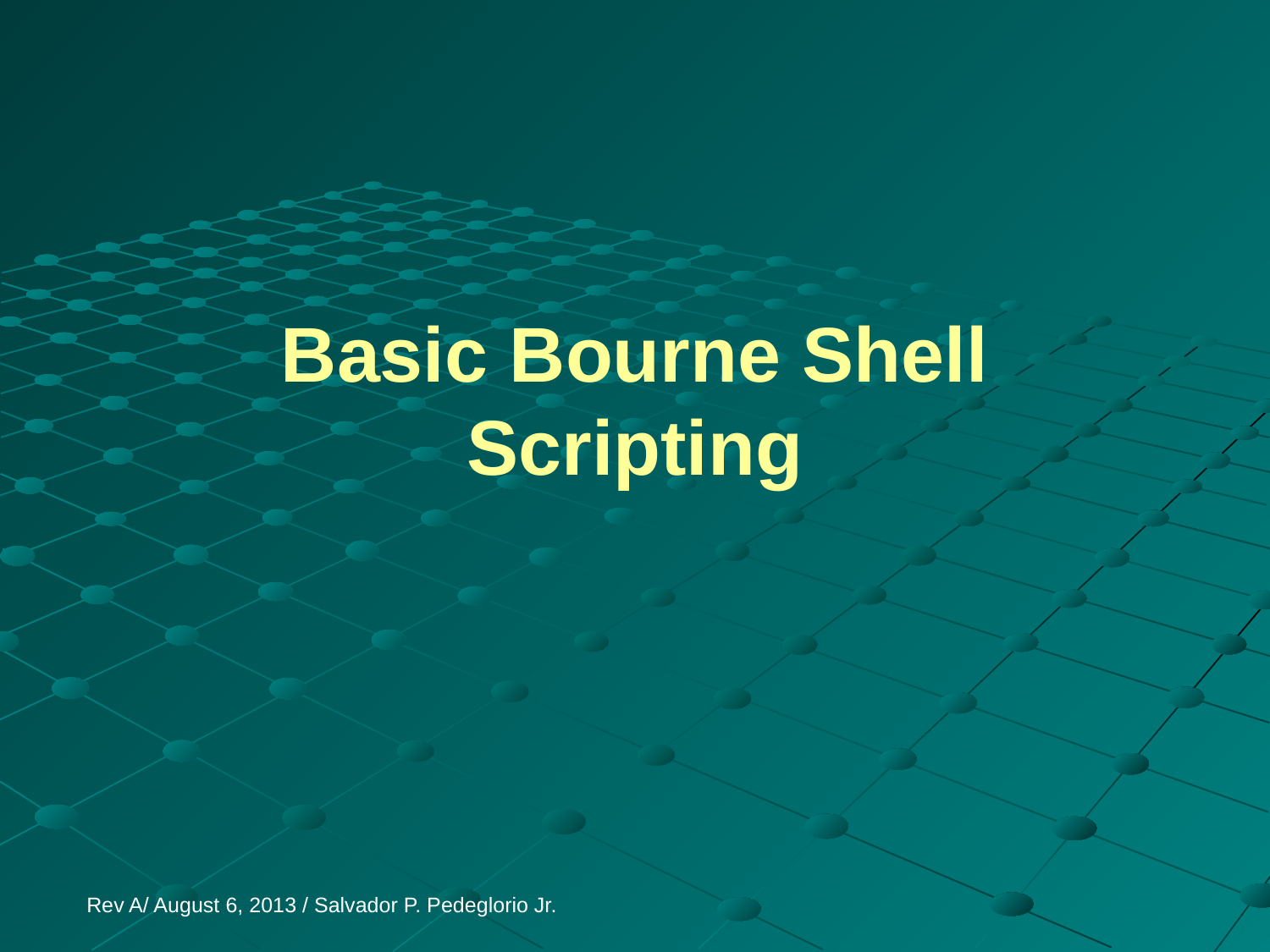

# Basic Bourne Shell Scripting
Rev A/ August 6, 2013 / Salvador P. Pedeglorio Jr.